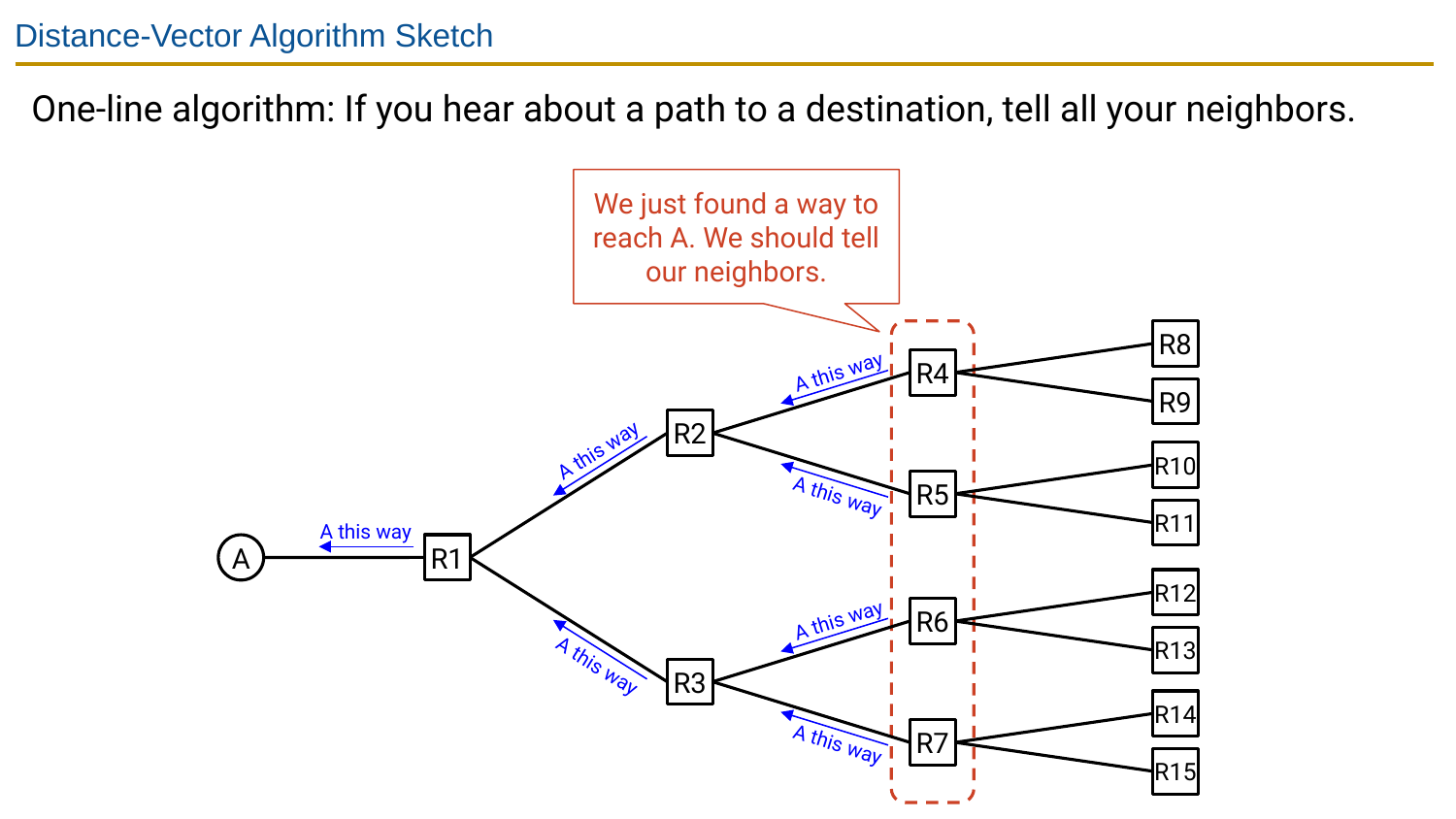

# Distance-Vector Algorithm Sketch
One-line algorithm: If you hear about a path to a destination, tell all your neighbors.
We just found a way to reach A. We should tell our neighbors.

R8
R4
A this way
R9
R2
A this way
R10
R5
A this way
R11
A this way
A
R1
R12
R6
A this way
R13
A this way
R3
R14
R7
A this way
R15